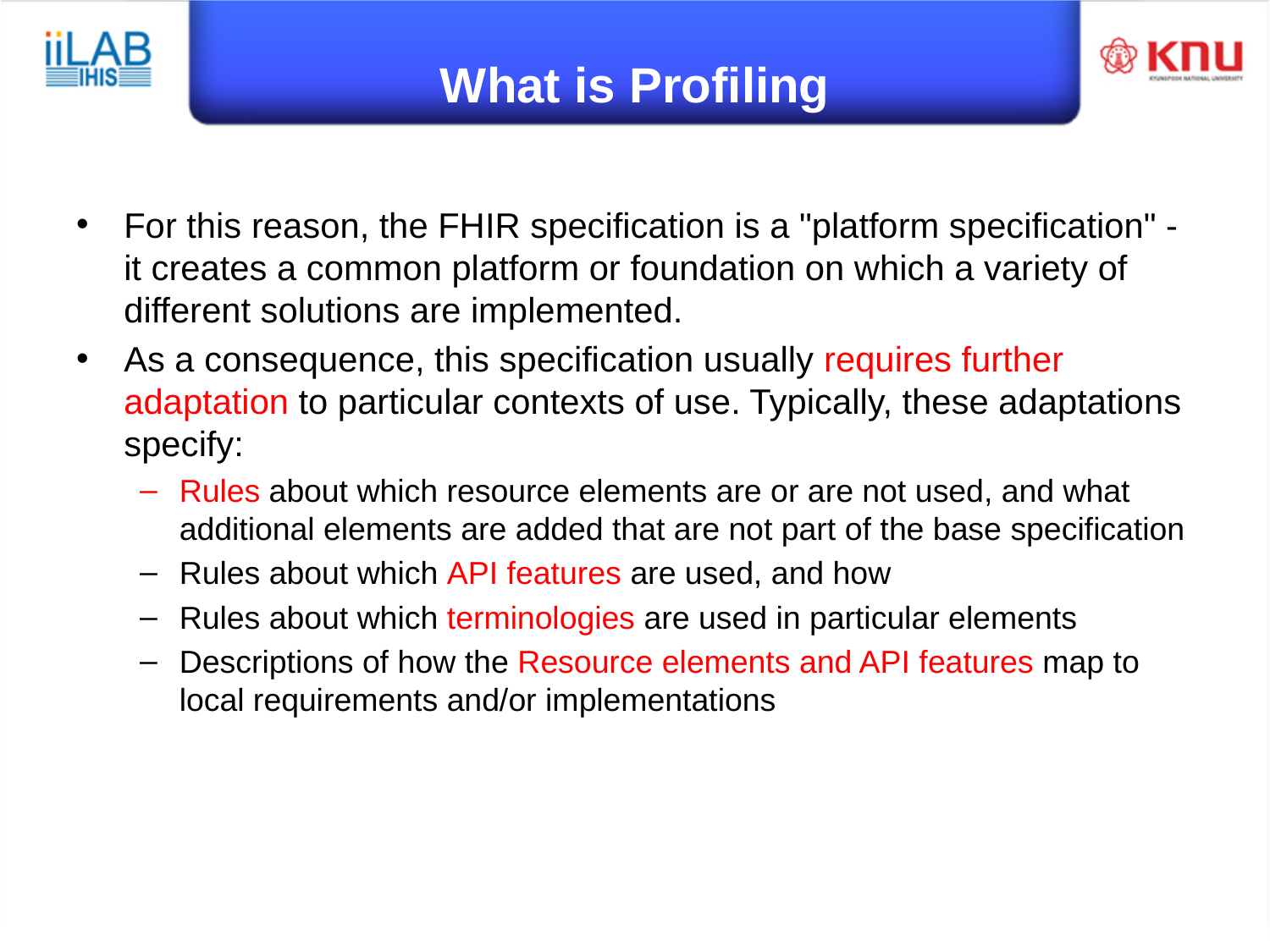

# What is Profiling
For this reason, the FHIR specification is a "platform specification" - it creates a common platform or foundation on which a variety of different solutions are implemented.
As a consequence, this specification usually requires further adaptation to particular contexts of use. Typically, these adaptations specify:
Rules about which resource elements are or are not used, and what additional elements are added that are not part of the base specification
Rules about which API features are used, and how
Rules about which terminologies are used in particular elements
Descriptions of how the Resource elements and API features map to local requirements and/or implementations